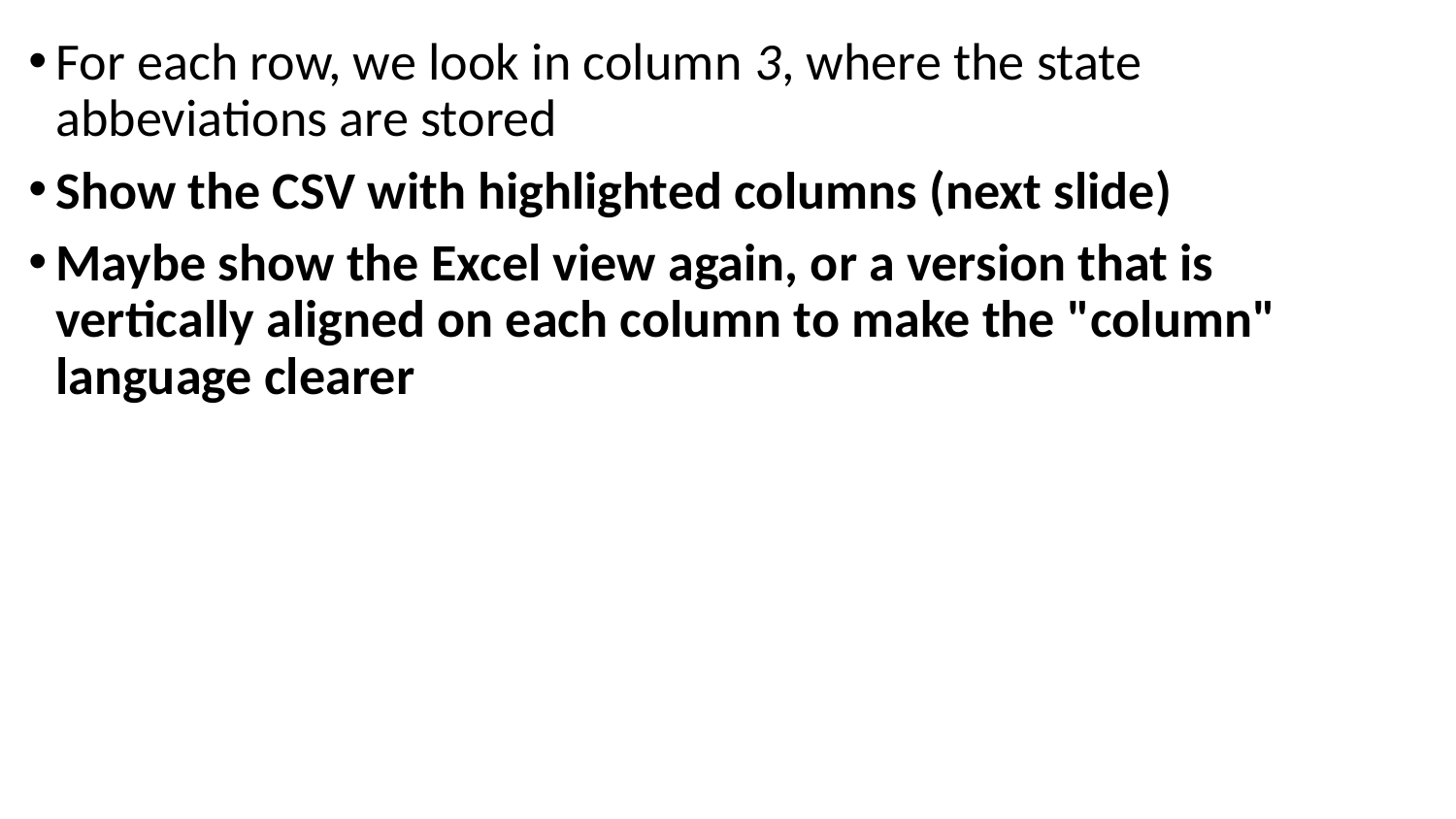

For each row, we look in column 3, where the state abbeviations are stored
Show the CSV with highlighted columns (next slide)
Maybe show the Excel view again, or a version that is vertically aligned on each column to make the "column" language clearer